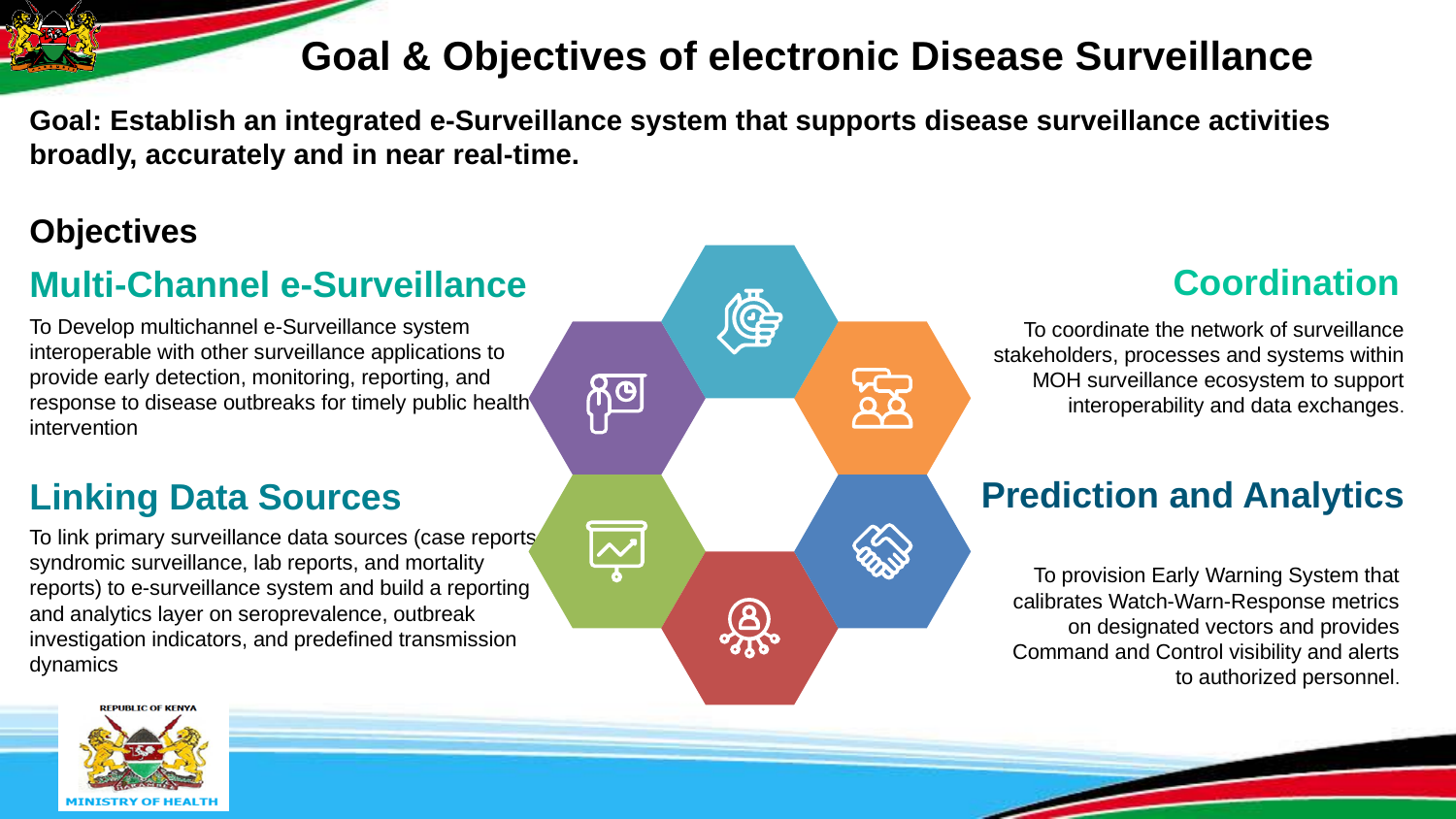

Goal & Objectives of electronic Disease Surveillance
# Goal: Establish an integrated e-Surveillance system that supports disease surveillance activities broadly, accurately and in near real-time. Objectives
Coordination
To coordinate the network of surveillance stakeholders, processes and systems within MOH surveillance ecosystem to support interoperability and data exchanges.

Multi-Channel e-Surveillance
To Develop multichannel e-Surveillance system interoperable with other surveillance applications to provide early detection, monitoring, reporting, and response to disease outbreaks for timely public health intervention

Prediction and Analytics
To provision Early Warning System that calibrates Watch-Warn-Response metrics on designated vectors and provides Command and Control visibility and alerts to authorized personnel.
Linking Data Sources
To link primary surveillance data sources (case reports, syndromic surveillance, lab reports, and mortality reports) to e-surveillance system and build a reporting and analytics layer on seroprevalence, outbreak investigation indicators, and predefined transmission dynamics